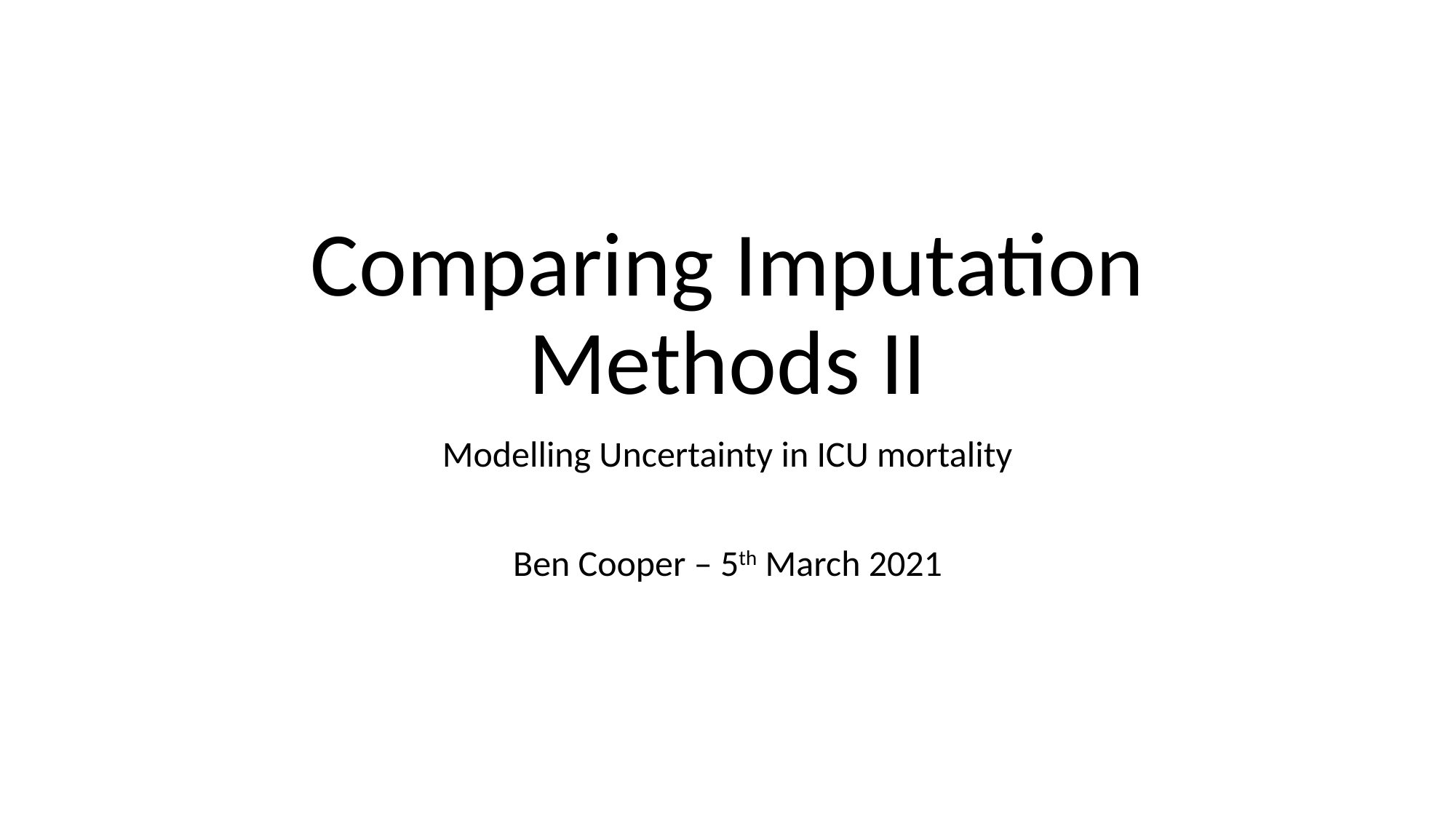

# Comparing Imputation Methods II
Modelling Uncertainty in ICU mortality

Ben Cooper – 5th March 2021